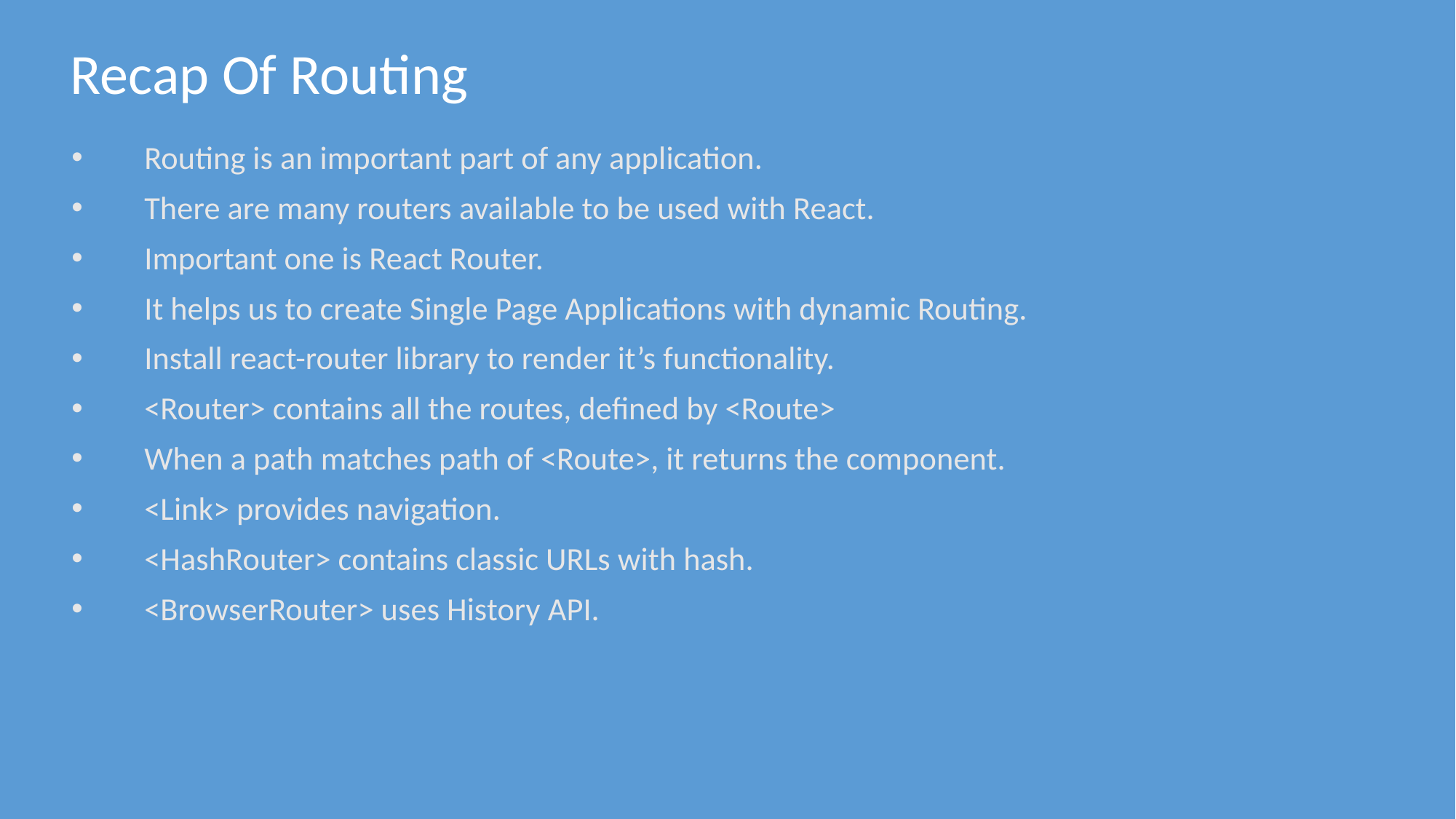

# Recap Of Routing
Routing is an important part of any application.
There are many routers available to be used with React.
Important one is React Router.
It helps us to create Single Page Applications with dynamic Routing.
Install react-router library to render it’s functionality.
<Router> contains all the routes, defined by <Route>
When a path matches path of <Route>, it returns the component.
<Link> provides navigation.
<HashRouter> contains classic URLs with hash.
<BrowserRouter> uses History API.